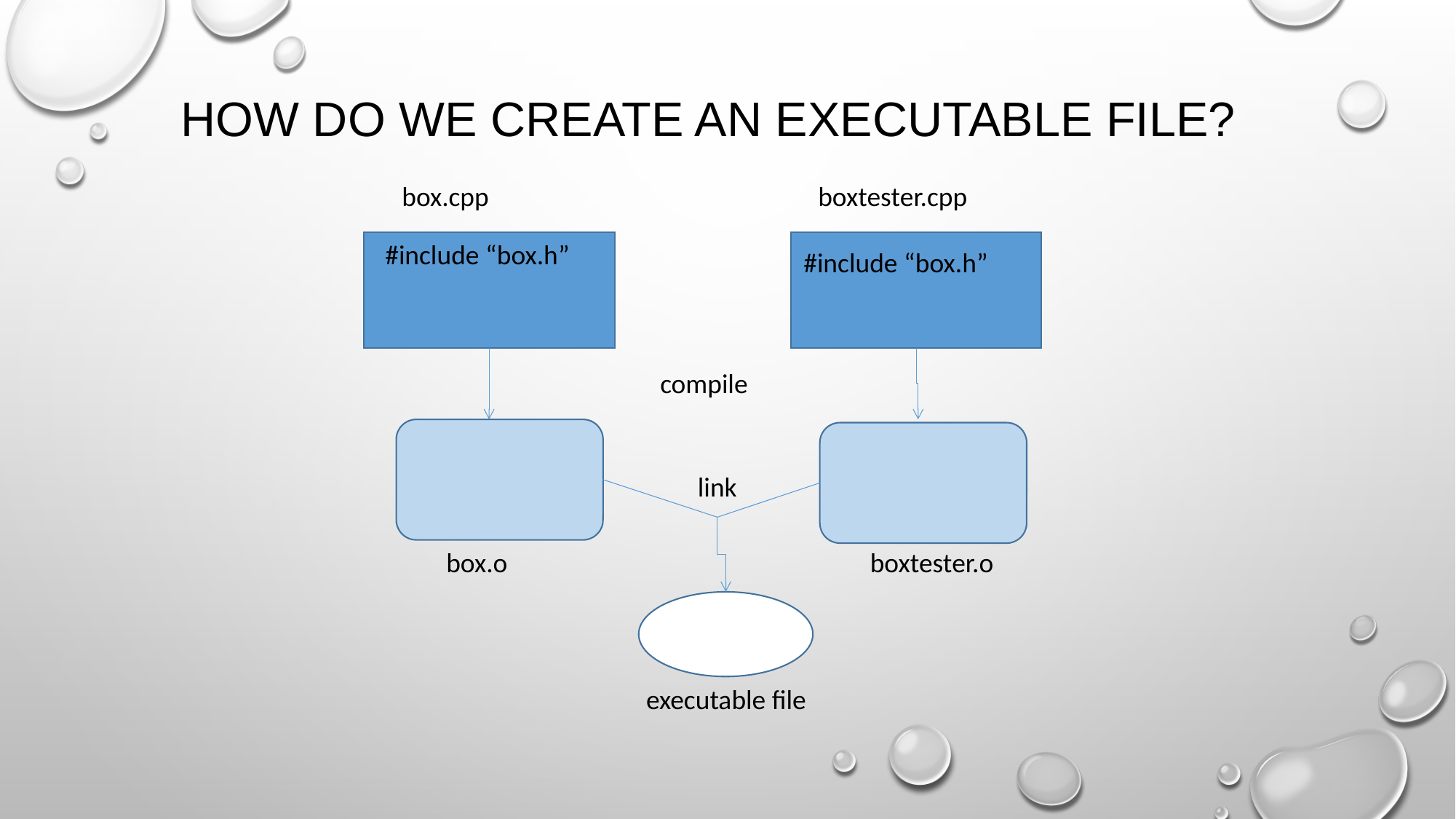

HOW DO WE CREATE AN EXECUTABLE FILE?
box.cpp
boxtester.cpp

#include “box.h”

#include “box.h”
compile

link

box.o
boxtester.o

executable file